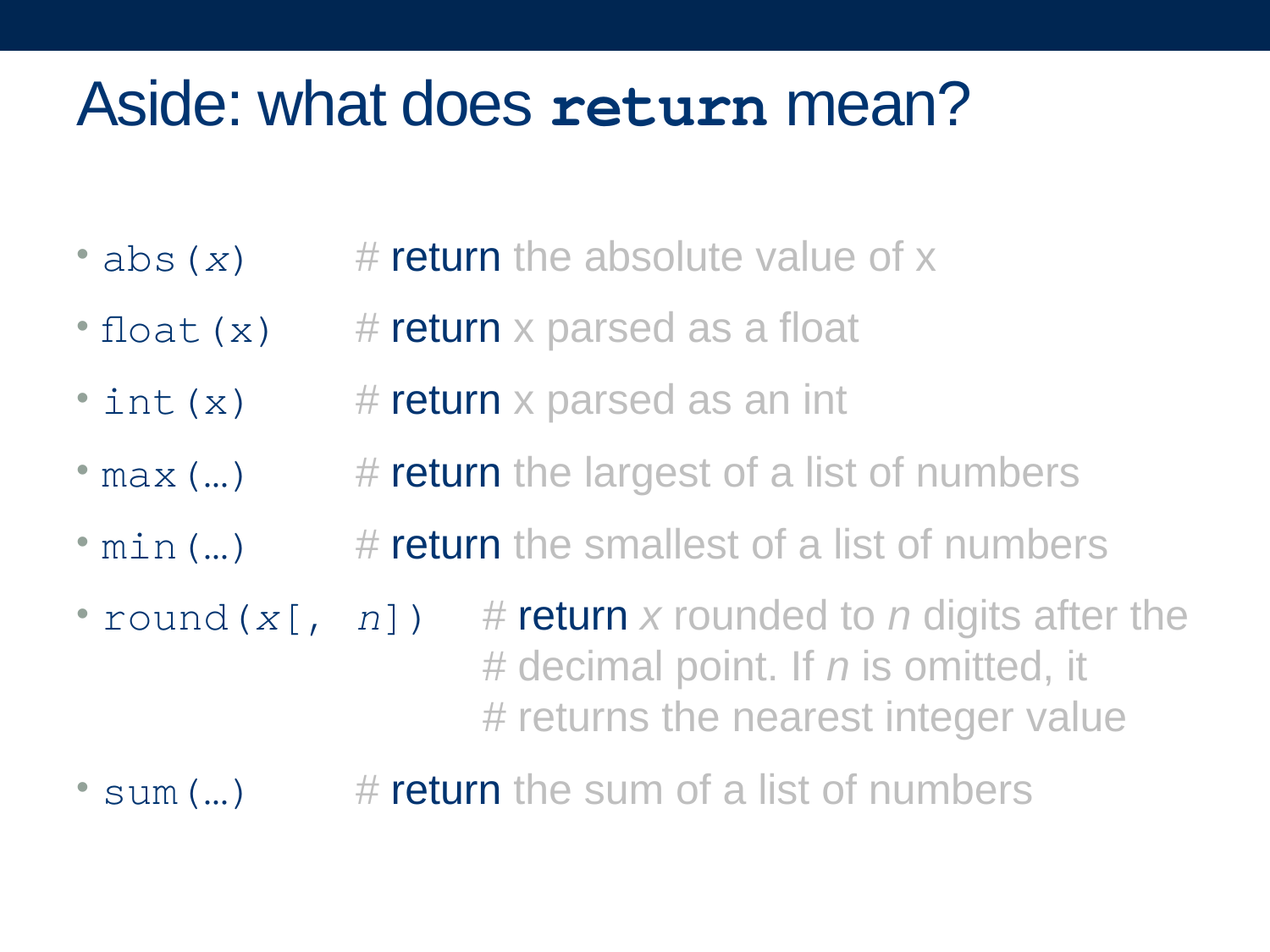

# Aside: what does return mean?
abs(x) 	# return the absolute value of x
float(x) 	# return x parsed as a float
int(x) 	# return x parsed as an int
max(…) 	# return the largest of a list of numbers
min(…) 	# return the smallest of a list of numbers
round(x[, n]) 	# return x rounded to n digits after the 			# decimal point. If n is omitted, it 				# returns the nearest integer value
sum(…)	# return the sum of a list of numbers